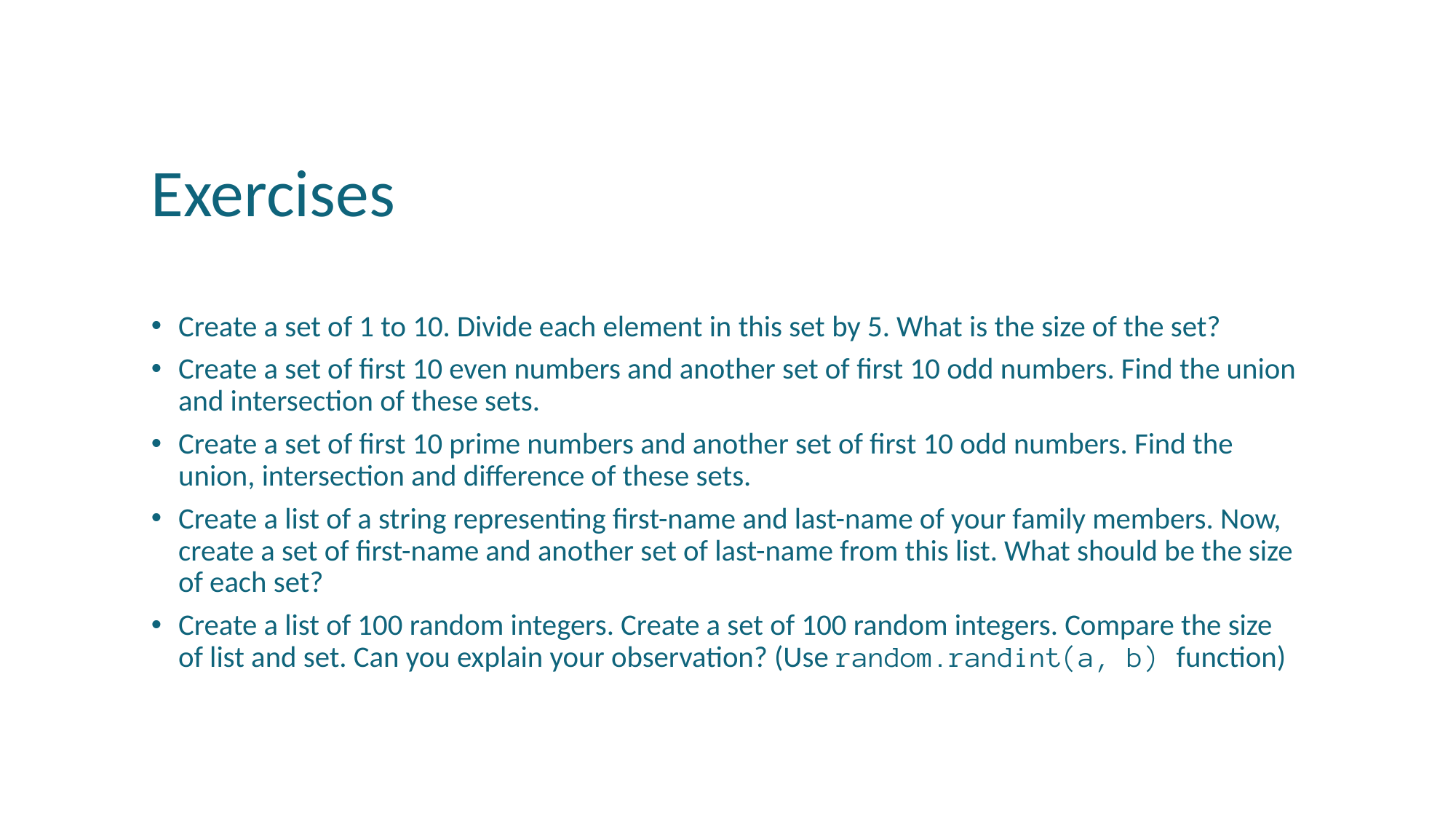

# Exercises
Create a set of 1 to 10. Divide each element in this set by 5. What is the size of the set?
Create a set of first 10 even numbers and another set of first 10 odd numbers. Find the union and intersection of these sets.
Create a set of first 10 prime numbers and another set of first 10 odd numbers. Find the union, intersection and difference of these sets.
Create a list of a string representing first-name and last-name of your family members. Now, create a set of first-name and another set of last-name from this list. What should be the size of each set?
Create a list of 100 random integers. Create a set of 100 random integers. Compare the size of list and set. Can you explain your observation? (Use random.randint(a, b) function)